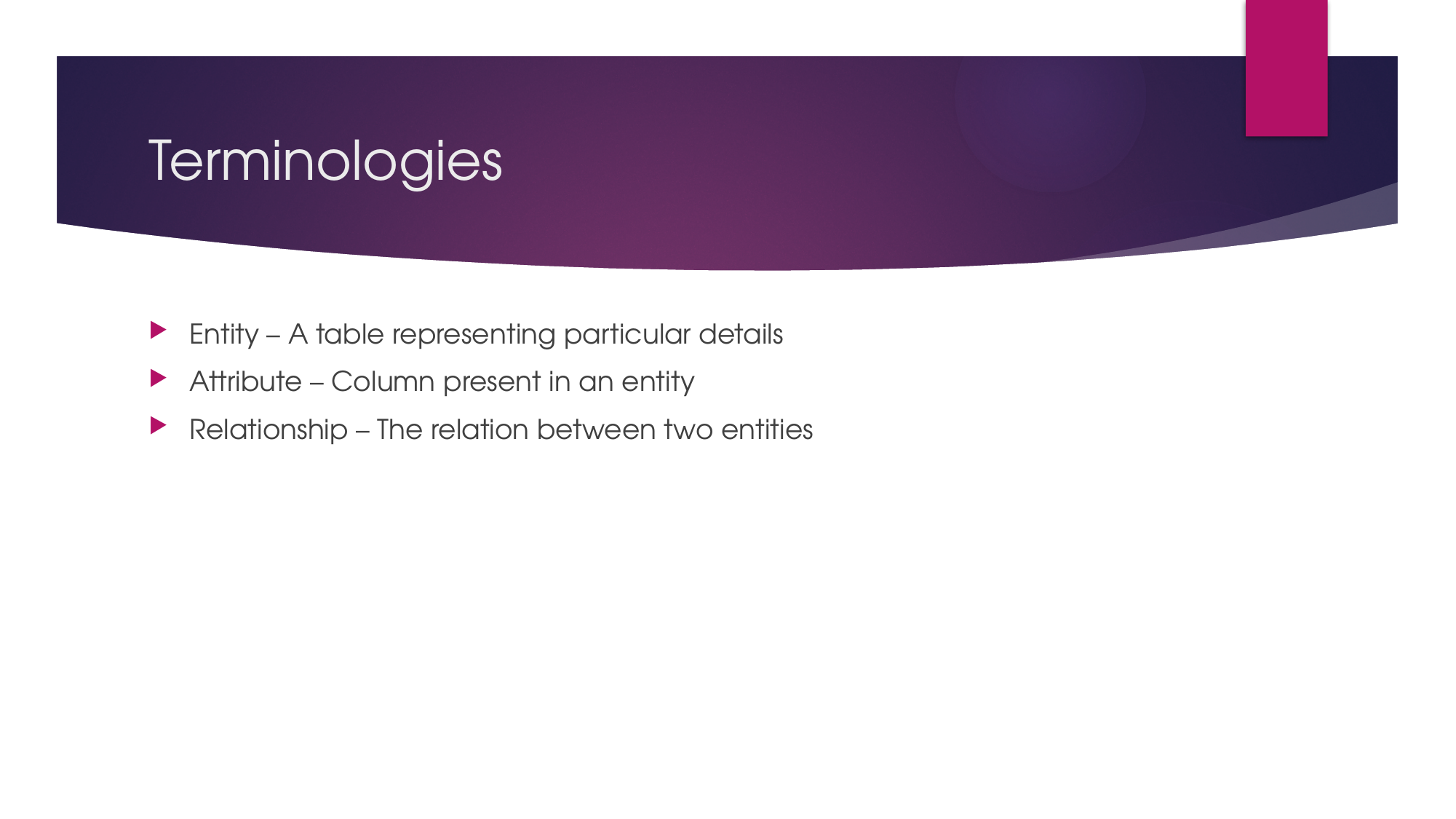

# Terminologies
Entity – A table representing particular details
Attribute – Column present in an entity
Relationship – The relation between two entities